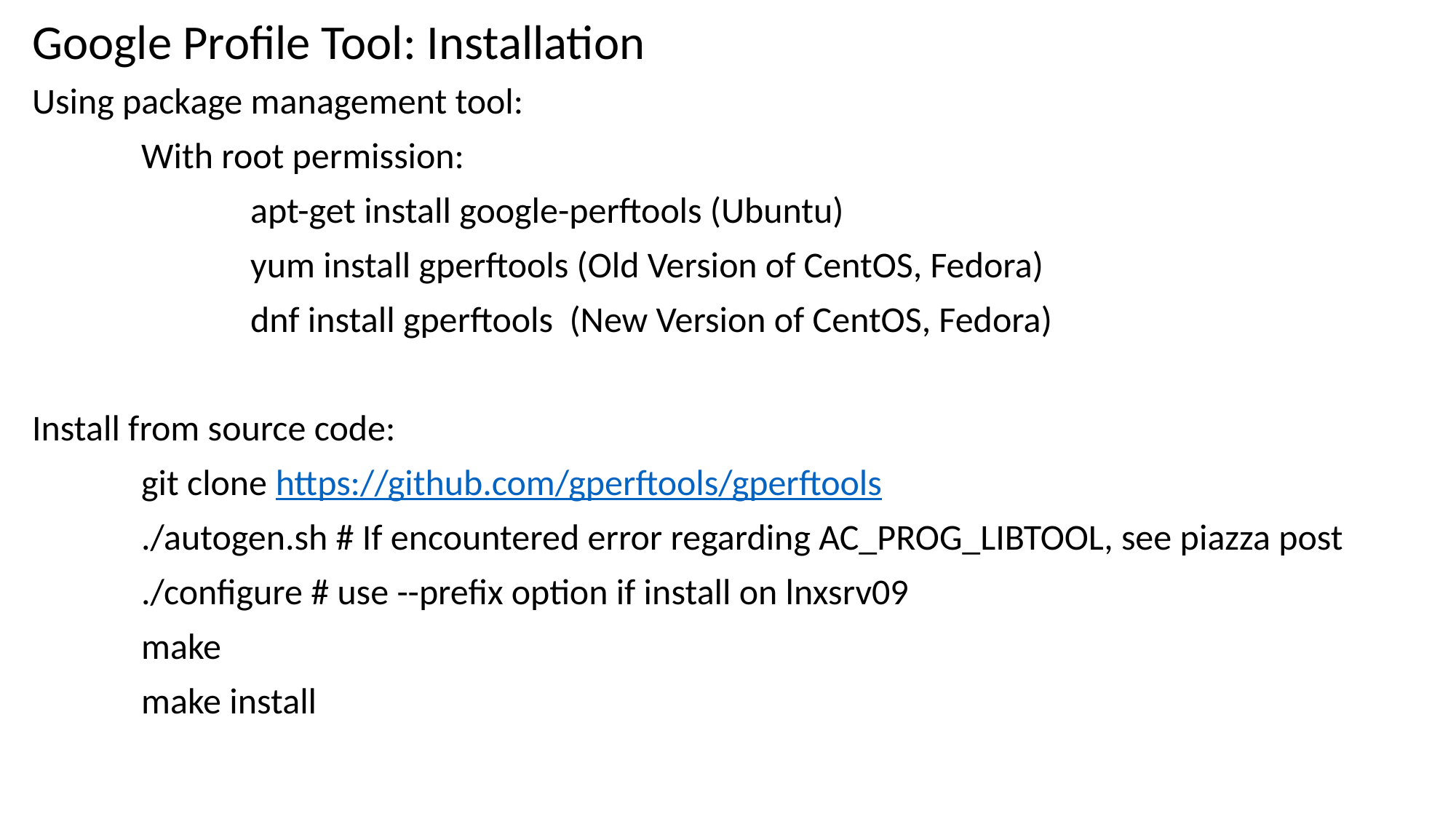

# Google Profile Tool: Installation
Using package management tool:
	With root permission:
		apt-get install google-perftools (Ubuntu)
		yum install gperftools (Old Version of CentOS, Fedora)
		dnf install gperftools  (New Version of CentOS, Fedora)

Install from source code:
	git clone https://github.com/gperftools/gperftools
	./autogen.sh # If encountered error regarding AC_PROG_LIBTOOL, see piazza post
	./configure # use --prefix option if install on lnxsrv09
	make
	make install